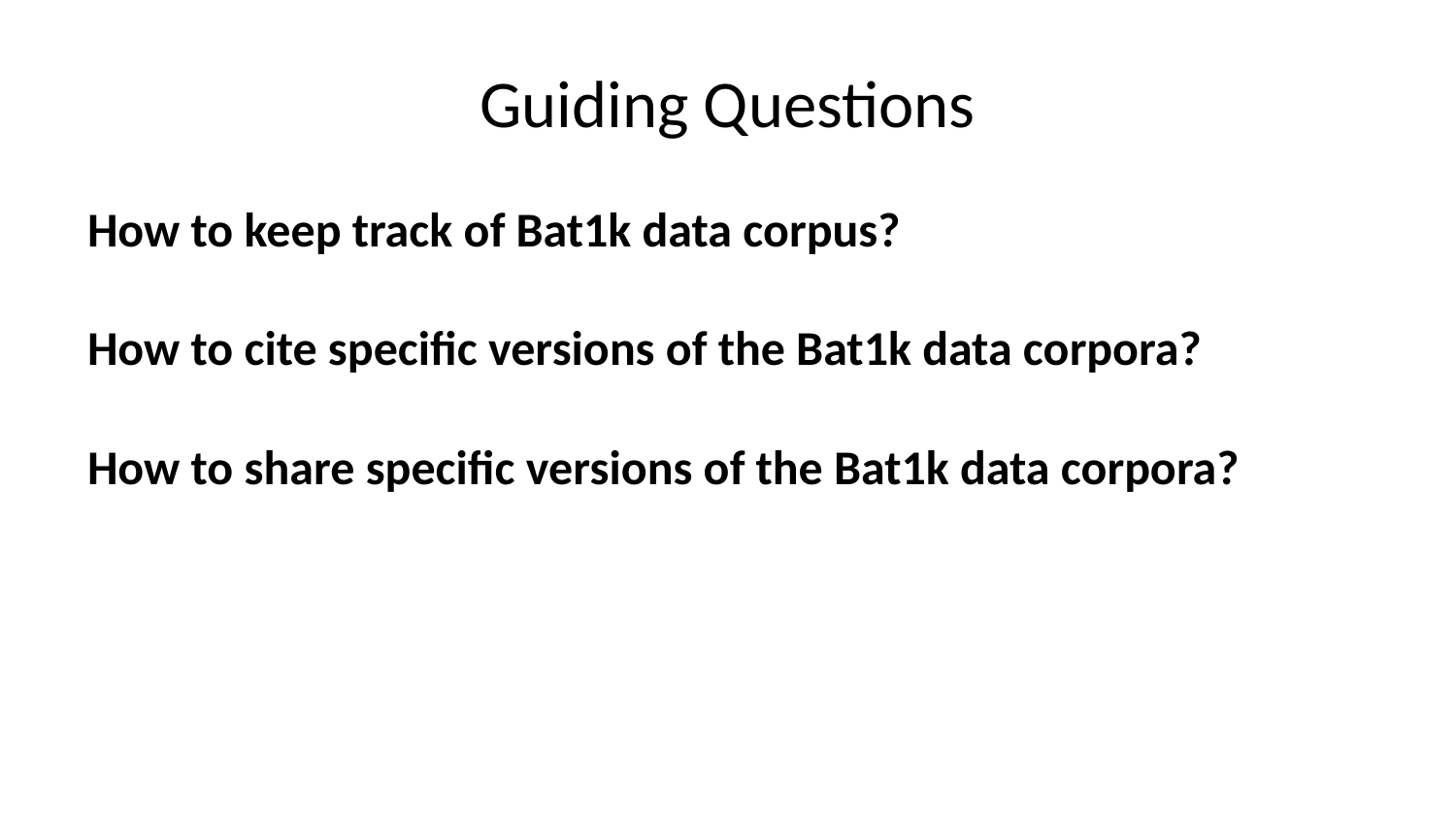

# Guiding Questions
How to keep track of Bat1k data corpus?
How to cite specific versions of the Bat1k data corpora?
How to share specific versions of the Bat1k data corpora?